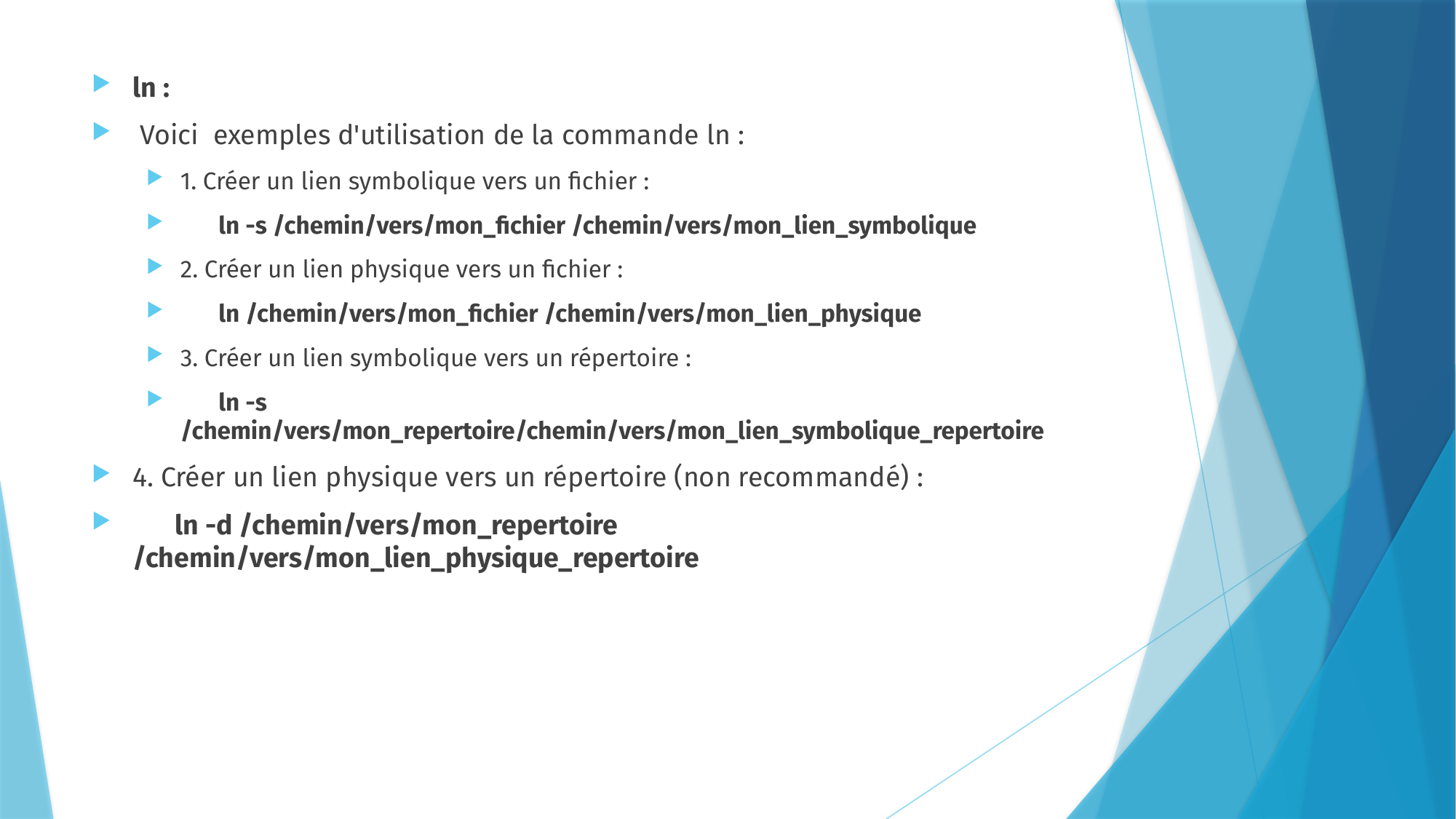

ln :
 Voici  exemples d'utilisation de la commande ln :
1. Créer un lien symbolique vers un fichier :
      ln -s /chemin/vers/mon_fichier /chemin/vers/mon_lien_symbolique
2. Créer un lien physique vers un fichier :
      ln /chemin/vers/mon_fichier /chemin/vers/mon_lien_physique
3. Créer un lien symbolique vers un répertoire :
      ln -s /chemin/vers/mon_repertoire/chemin/vers/mon_lien_symbolique_repertoire
4. Créer un lien physique vers un répertoire (non recommandé) :
      ln -d /chemin/vers/mon_repertoire /chemin/vers/mon_lien_physique_repertoire